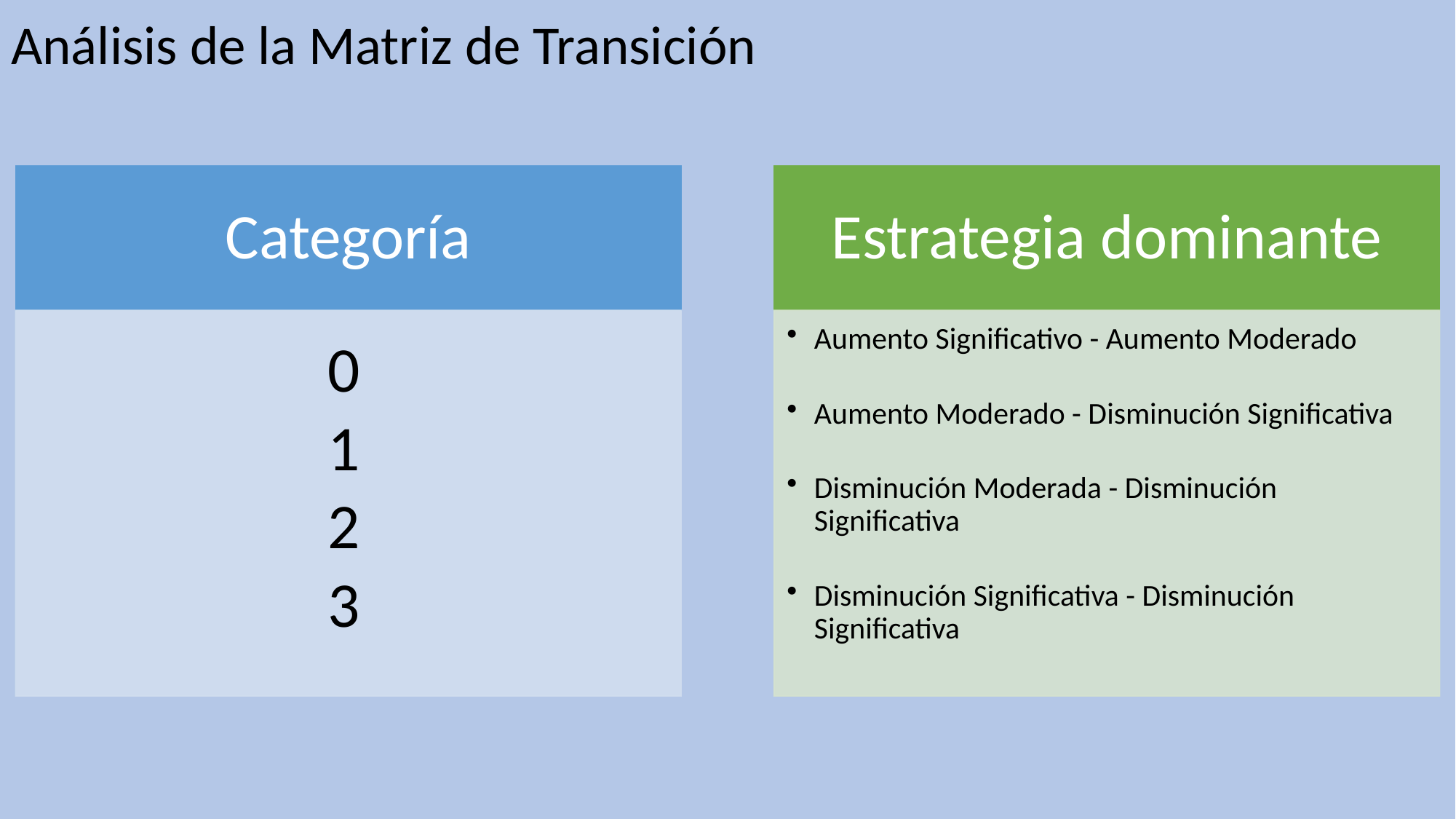

Análisis de la Matriz de Transición
#
Categoría
0
1
2
3
Estrategia dominante
Aumento Significativo - Aumento Moderado

Aumento Moderado - Disminución Significativa

Disminución Moderada - Disminución Significativa

Disminución Significativa - Disminución Significativa